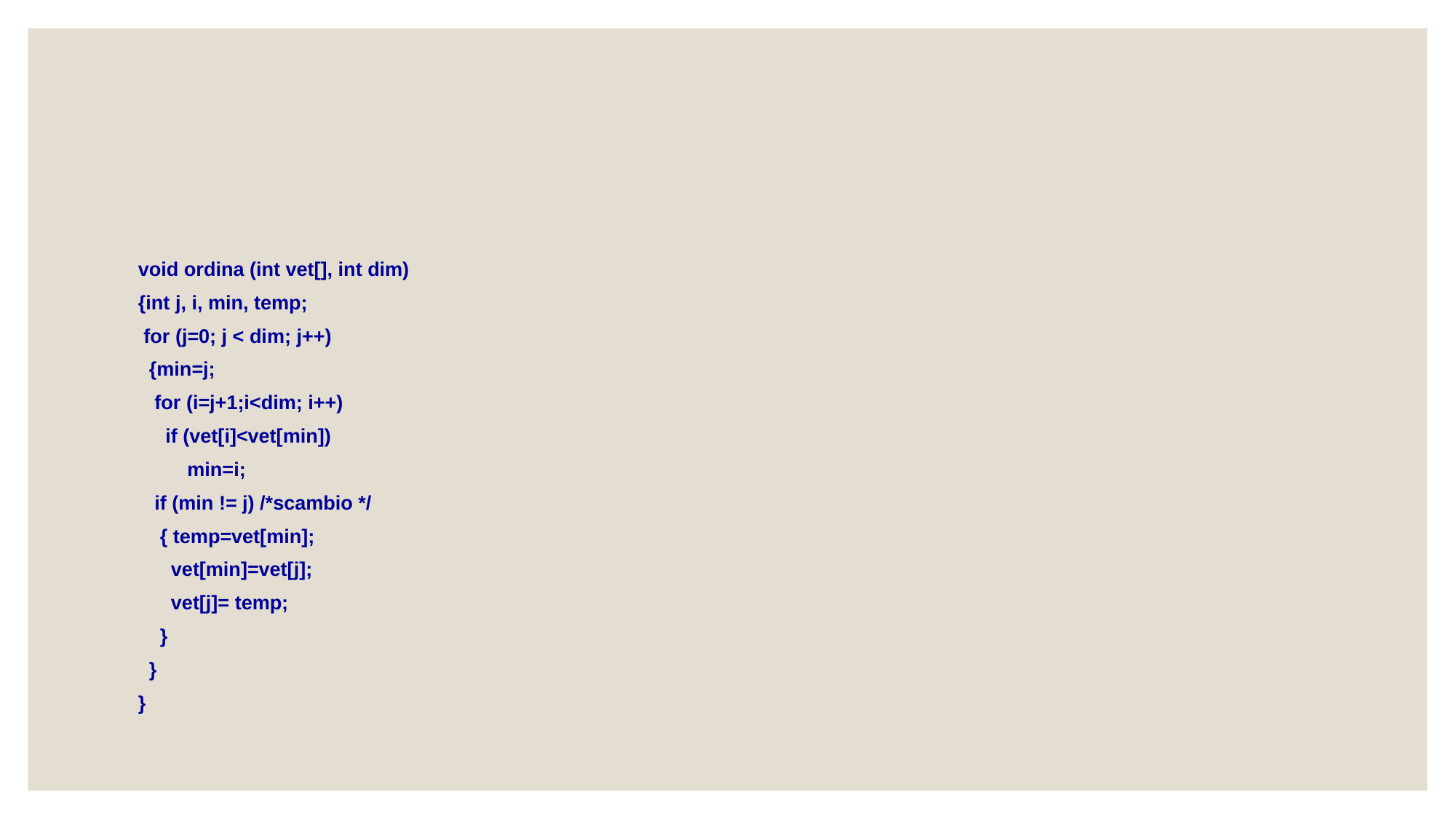

#
void ordina (int vet[], int dim)
{int j, i, min, temp;
 for (j=0; j < dim; j++)
  {min=j;
   for (i=j+1;i<dim; i++)
     if (vet[i]<vet[min])
         min=i;
   if (min != j) /*scambio */
    { temp=vet[min];
      vet[min]=vet[j];
      vet[j]= temp;
    }
  }
}